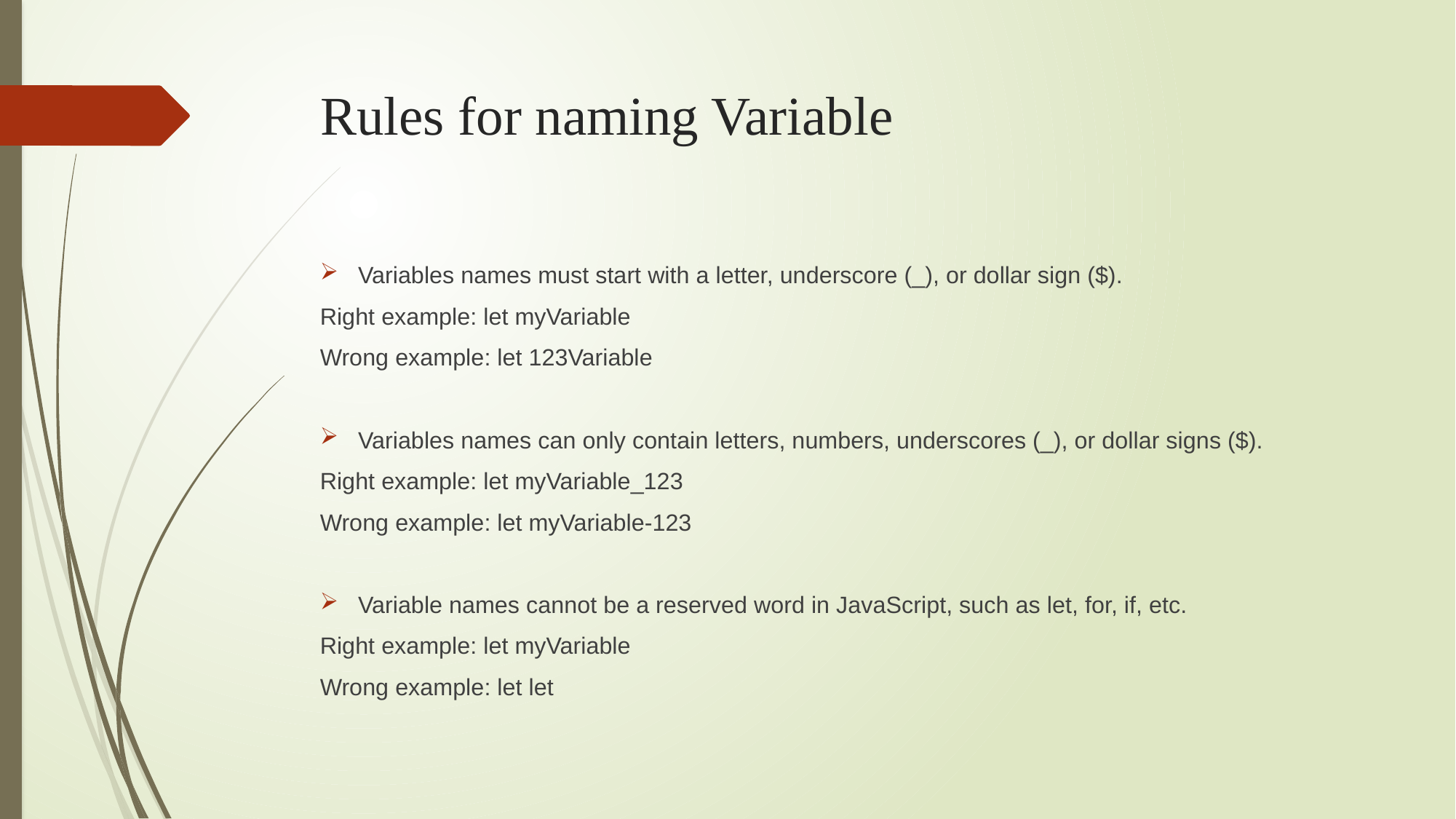

# Rules for naming Variable
Variables names must start with a letter, underscore (_), or dollar sign ($).
Right example: let myVariable
Wrong example: let 123Variable

Variables names can only contain letters, numbers, underscores (_), or dollar signs ($).
Right example: let myVariable_123
Wrong example: let myVariable-123

Variable names cannot be a reserved word in JavaScript, such as let, for, if, etc.
Right example: let myVariable
Wrong example: let let